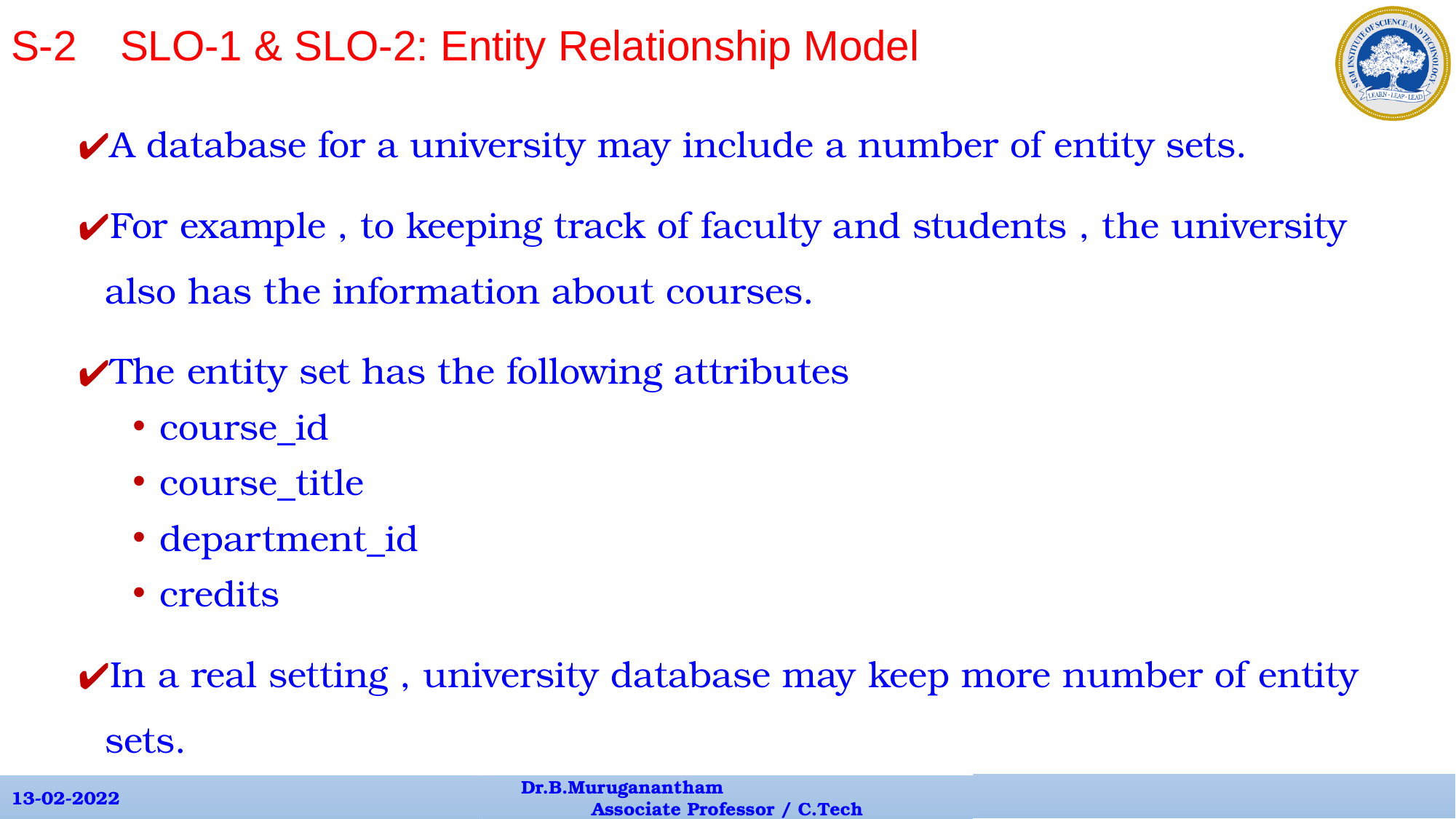

S-2 	SLO-1 & SLO-2: Entity Relationship Model

A database for a university may include a number of entity sets.
For example , to keeping track of faculty and students , the university also has the information about courses.
The entity set has the following attributes
course_id
course_title
department_id
credits
In a real setting , university database may keep more number of entity sets.
20
13-02-2022
Dr.B.Muruganantham                                   Associate Professor / C.Tech